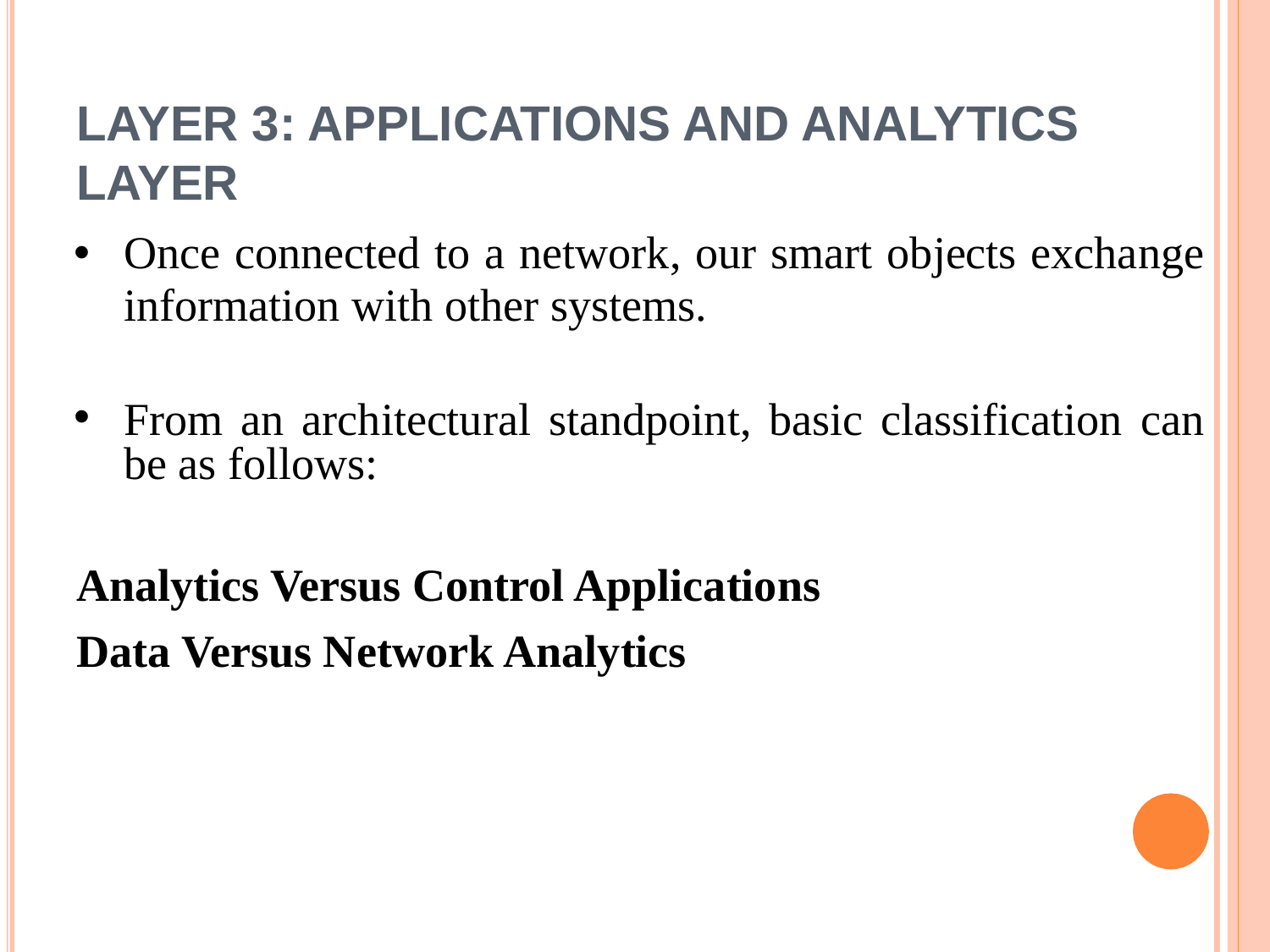

# Layer 3: Applications and Analytics Layer
Once connected to a network, our smart objects exchange information with other systems.

From an architectural standpoint, basic classification can be as follows:

Analytics Versus Control Applications
Data Versus Network Analytics